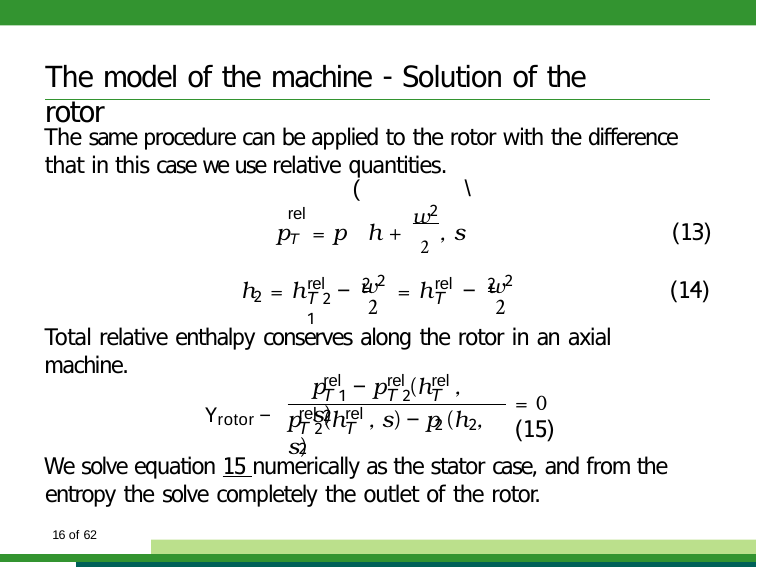

# The model of the machine - Solution of the rotor

The same procedure can be applied to the rotor with the difference  that in this case we use relative quantities.
(	\
w2
rel
pT   = p   h +   2  , s	(13)

w2	w2
rel	2	rel	2
h  = h	−	= h	−
(14)
2
T 2	T 1
2	2
Total relative enthalpy conserves along the rotor in an axial machine.
rel	rel	rel
p	− p	(h	, s)
T 1	T 2	T 2
= 0	(15)
Yrotor −
rel	rel
p	(h	, s) − p (h , s)

2	2
T 2	T 2
We solve equation 15 numerically as the stator case, and from the  entropy the solve completely the outlet of the rotor.
16 of 62